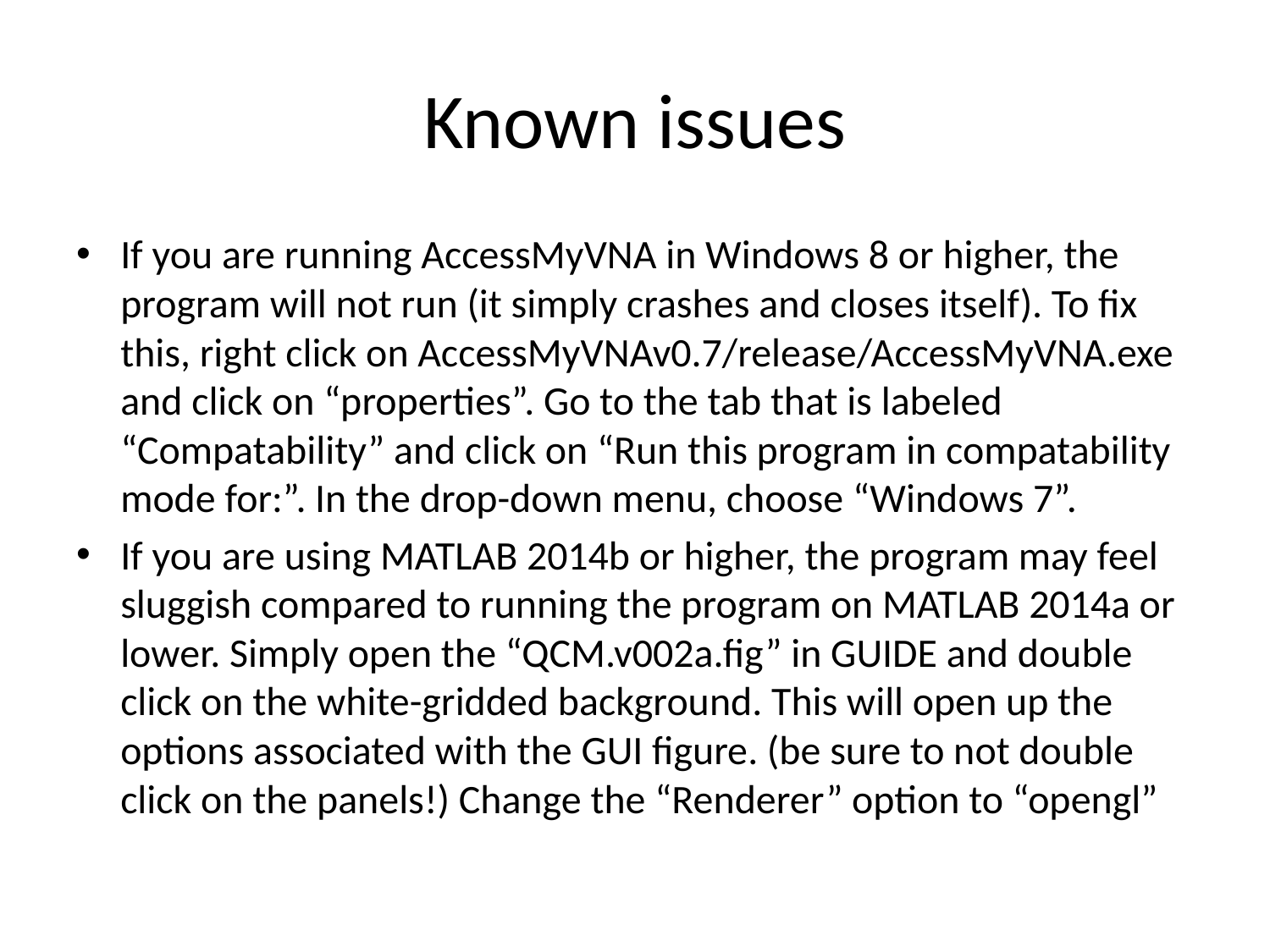

# Known issues
If you are running AccessMyVNA in Windows 8 or higher, the program will not run (it simply crashes and closes itself). To fix this, right click on AccessMyVNAv0.7/release/AccessMyVNA.exe and click on “properties”. Go to the tab that is labeled “Compatability” and click on “Run this program in compatability mode for:”. In the drop-down menu, choose “Windows 7”.
If you are using MATLAB 2014b or higher, the program may feel sluggish compared to running the program on MATLAB 2014a or lower. Simply open the “QCM.v002a.fig” in GUIDE and double click on the white-gridded background. This will open up the options associated with the GUI figure. (be sure to not double click on the panels!) Change the “Renderer” option to “opengl”